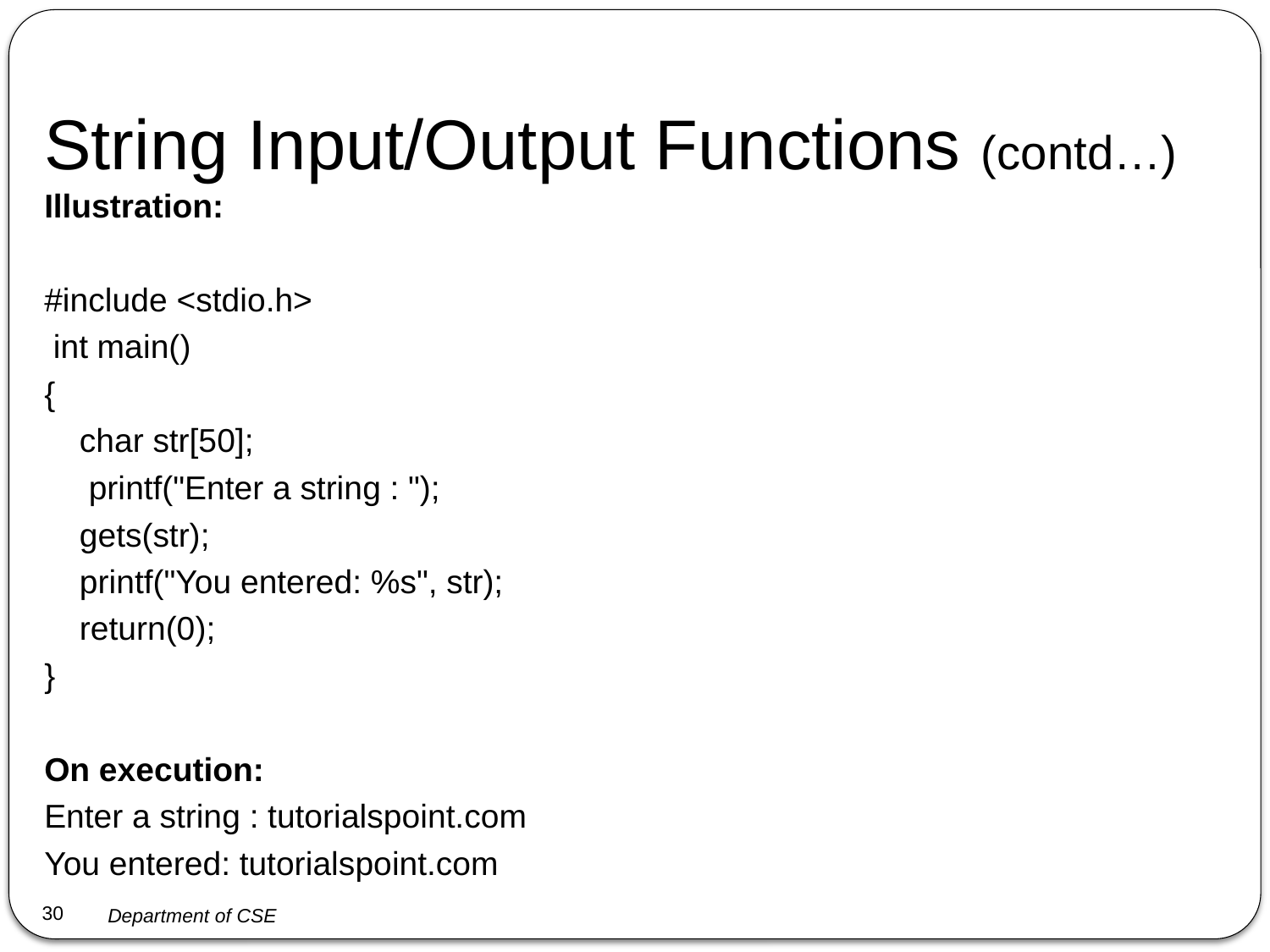

# String Input/Output Functions (contd…)
Illustration:

#include <stdio.h>
 int main()
{
	char str[50];
	 printf("Enter a string : ");
	gets(str);
	printf("You entered: %s", str);
	return(0);
}

On execution:
Enter a string : tutorialspoint.com
You entered: tutorialspoint.com
30
Department of CSE